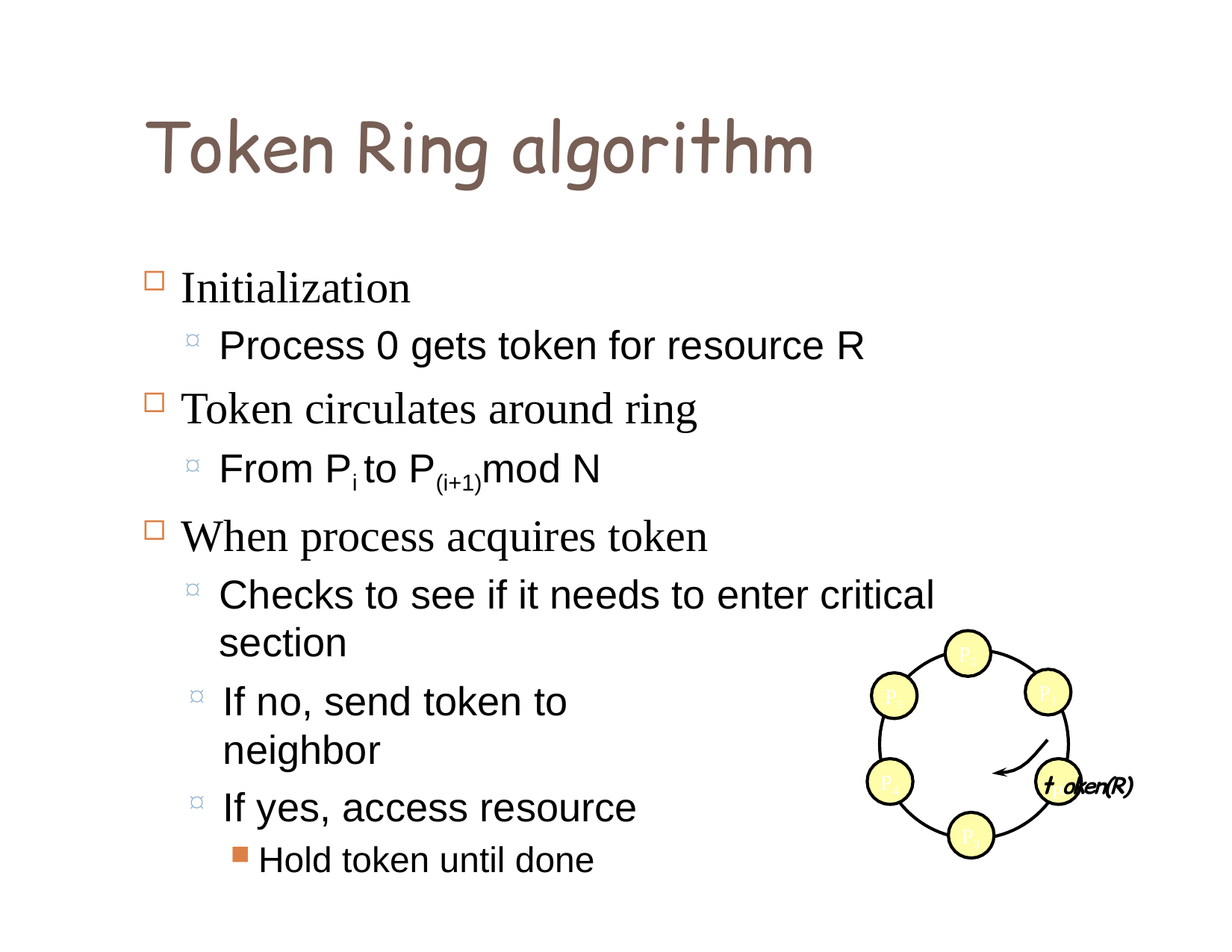

# Token Ring	algorithm
Initialization
Process 0 gets token for resource R
Token circulates around ring
From Pi to P(i+1)mod N
When process acquires token
Checks to see if it needs to enter critical section

P0
If no, send token to neighbor
If yes, access resource
Hold token until done

P1
P5

tPoken(R)
P
4
2

P3